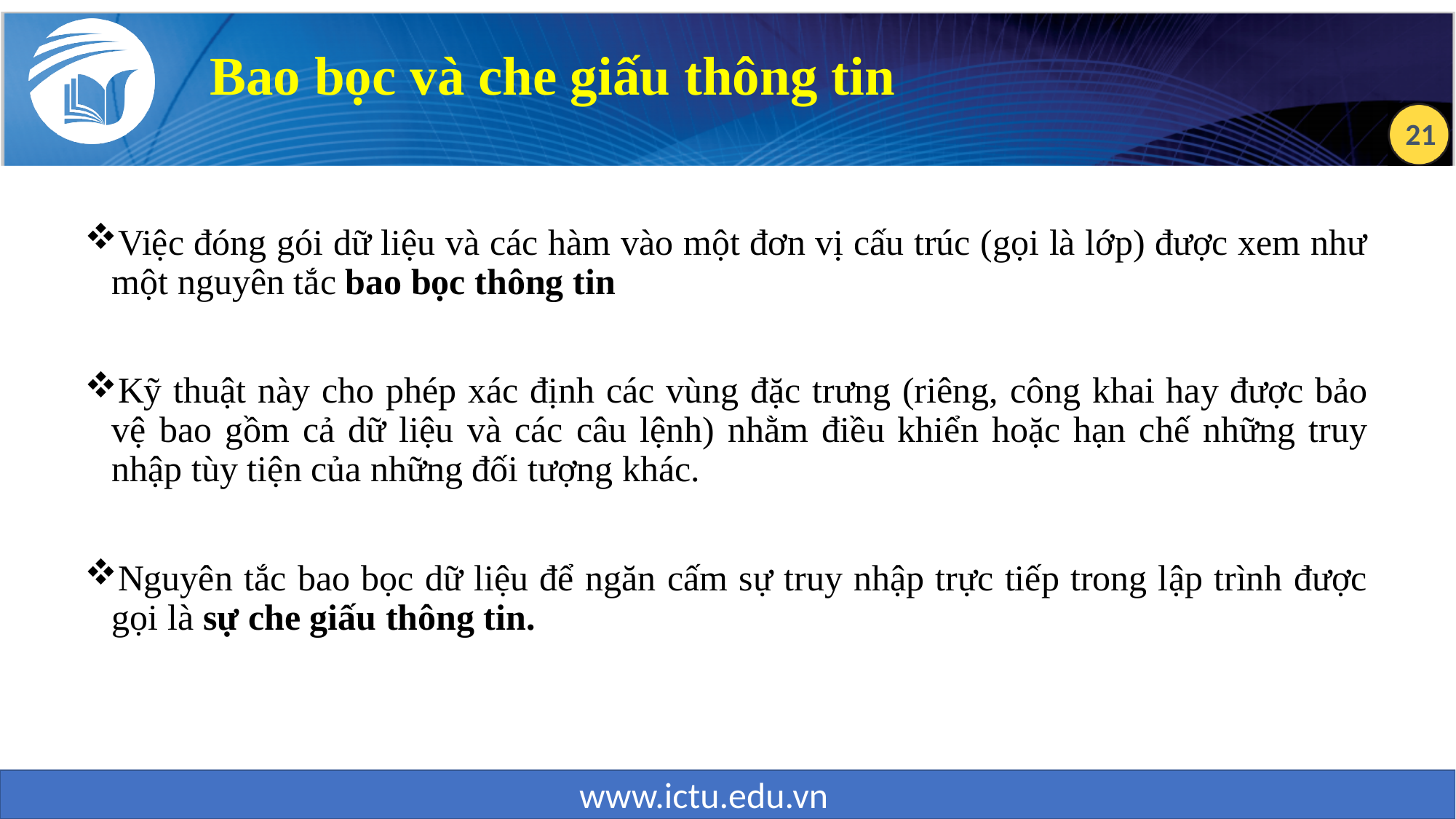

Bao bọc và che giấu thông tin
Việc đóng gói dữ liệu và các hàm vào một đơn vị cấu trúc (gọi là lớp) được xem như một nguyên tắc bao bọc thông tin

Kỹ thuật này cho phép xác định các vùng đặc trưng (riêng, công khai hay được bảo vệ bao gồm cả dữ liệu và các câu lệnh) nhằm điều khiển hoặc hạn chế những truy nhập tùy tiện của những đối tượng khác.

Nguyên tắc bao bọc dữ liệu để ngăn cấm sự truy nhập trực tiếp trong lập trình được gọi là sự che giấu thông tin.